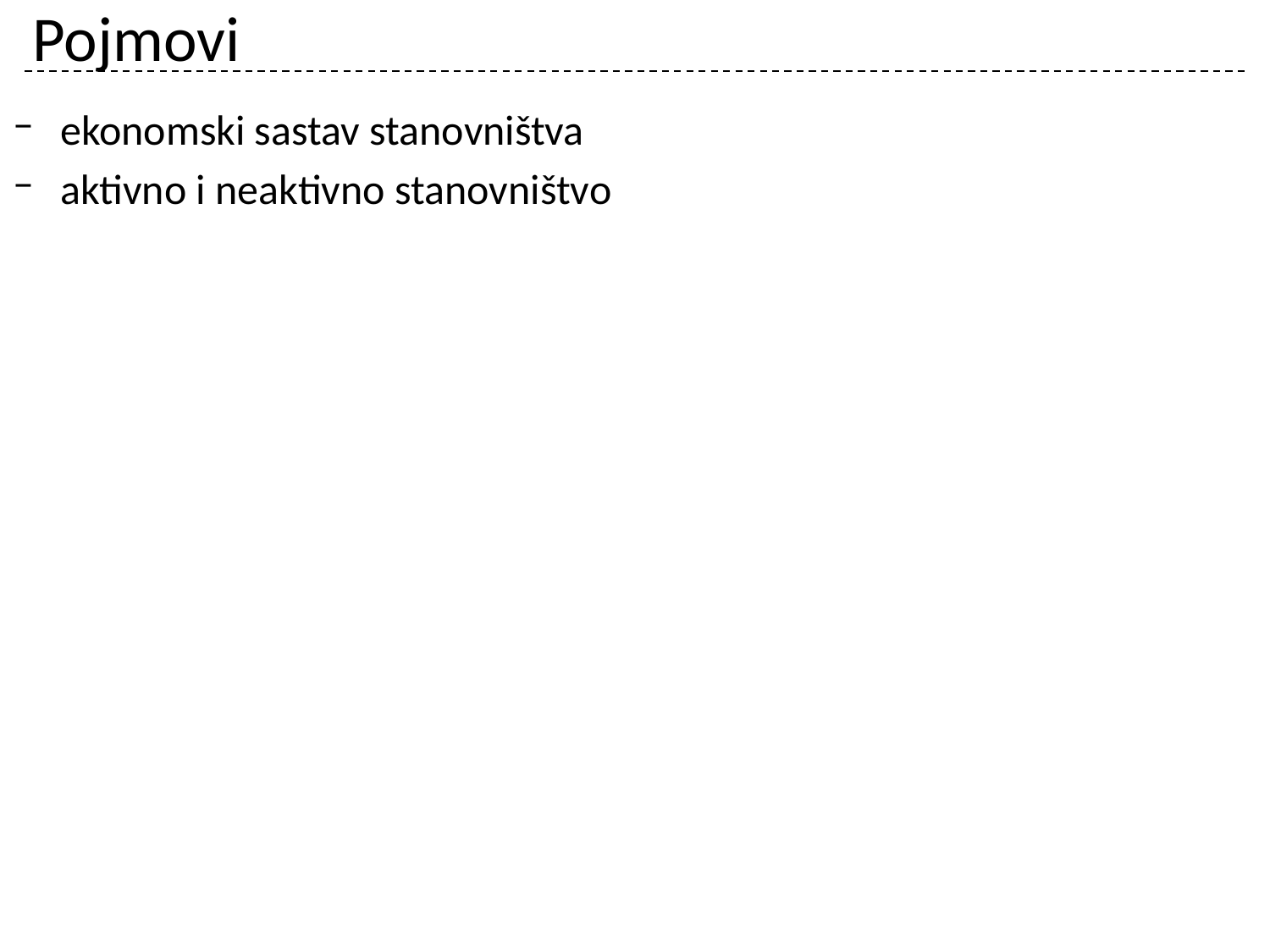

# Pojmovi
ekonomski sastav stanovništva
aktivno i neaktivno stanovništvo